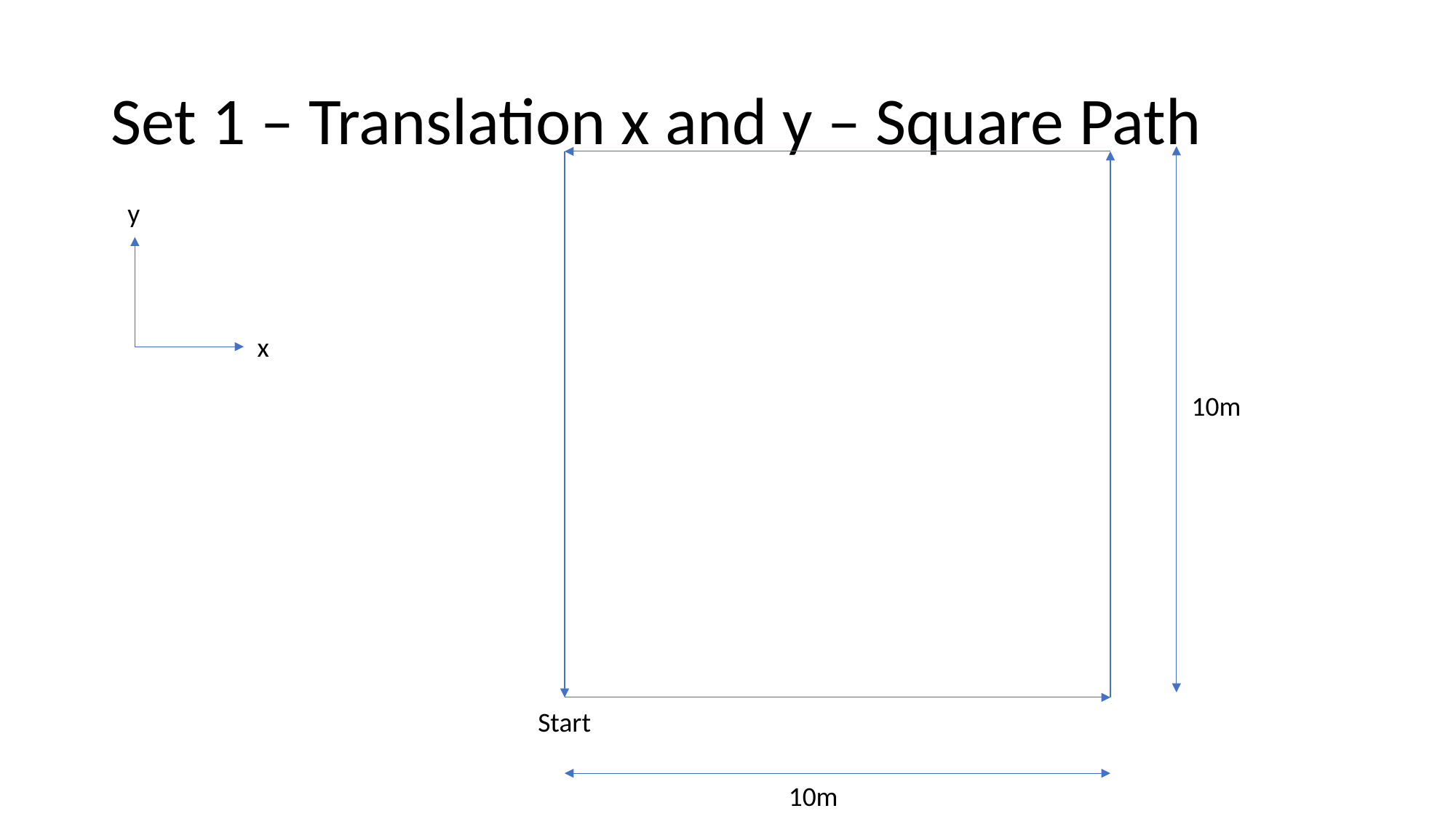

# Set 1 – Translation x and y – Square Path
y
x
10m
Start
10m